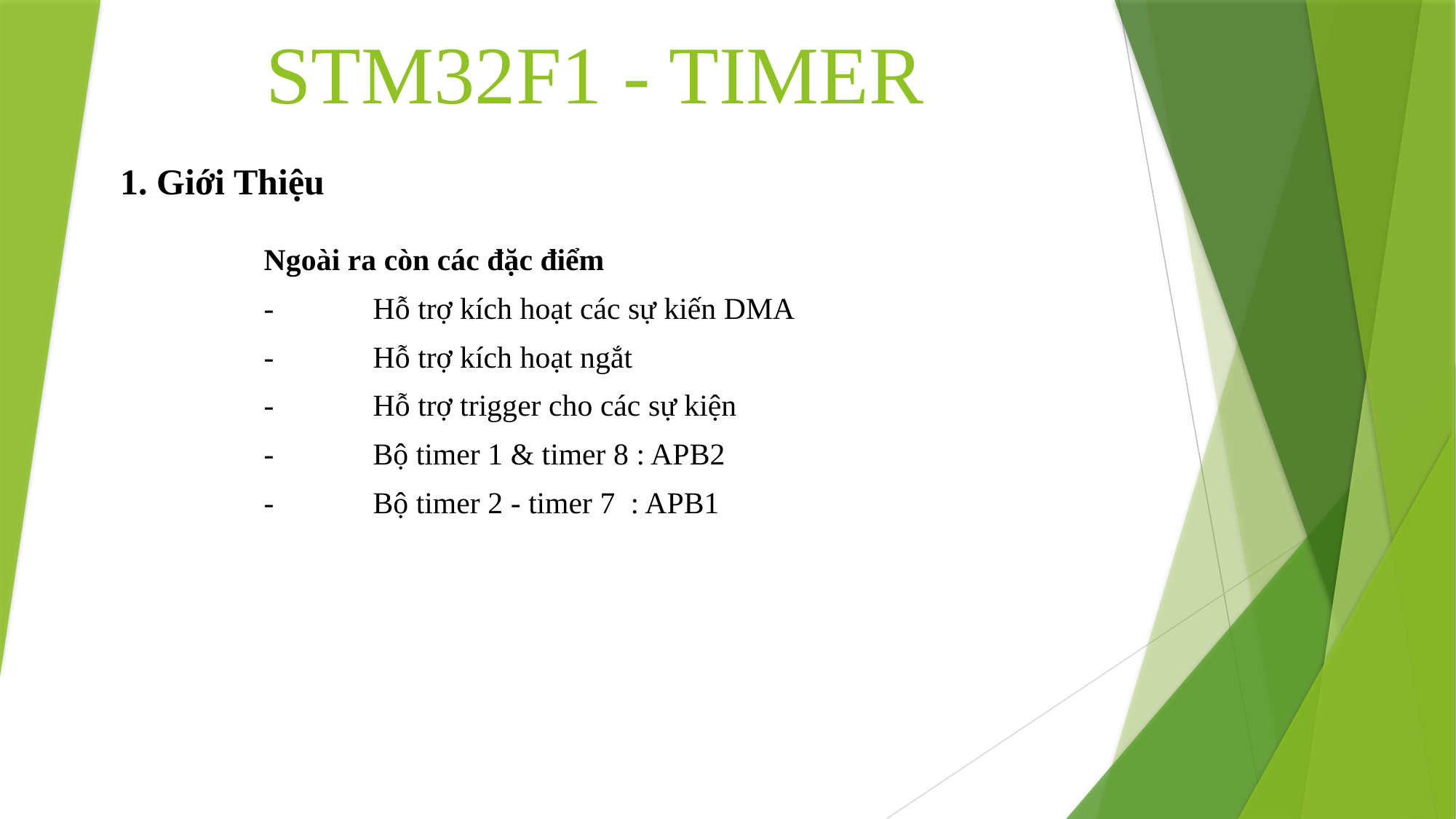

STM32F1 - TIMER
1. Giới Thiệu
	Ngoài ra còn các đặc điểm
	-	Hỗ trợ kích hoạt các sự kiến DMA
	-	Hỗ trợ kích hoạt ngắt
	-	Hỗ trợ trigger cho các sự kiện
	-	Bộ timer 1 & timer 8 : APB2
	-	Bộ timer 2 - timer 7  : APB1